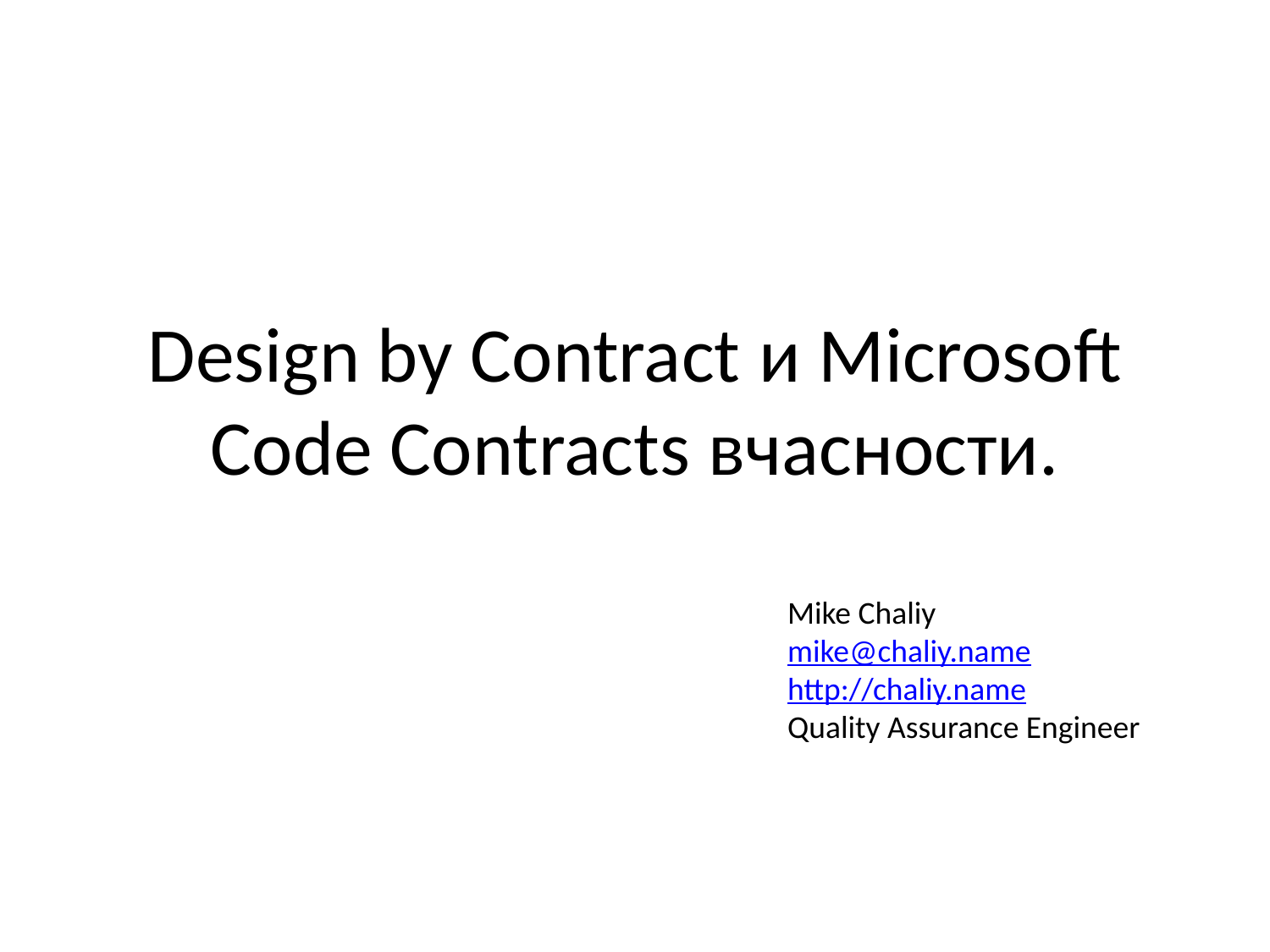

# Design by Contract и Microsoft Code Contracts вчасности.
Mike Chaliy
mike@chaliy.name
http://chaliy.name
Quality Assurance Engineer